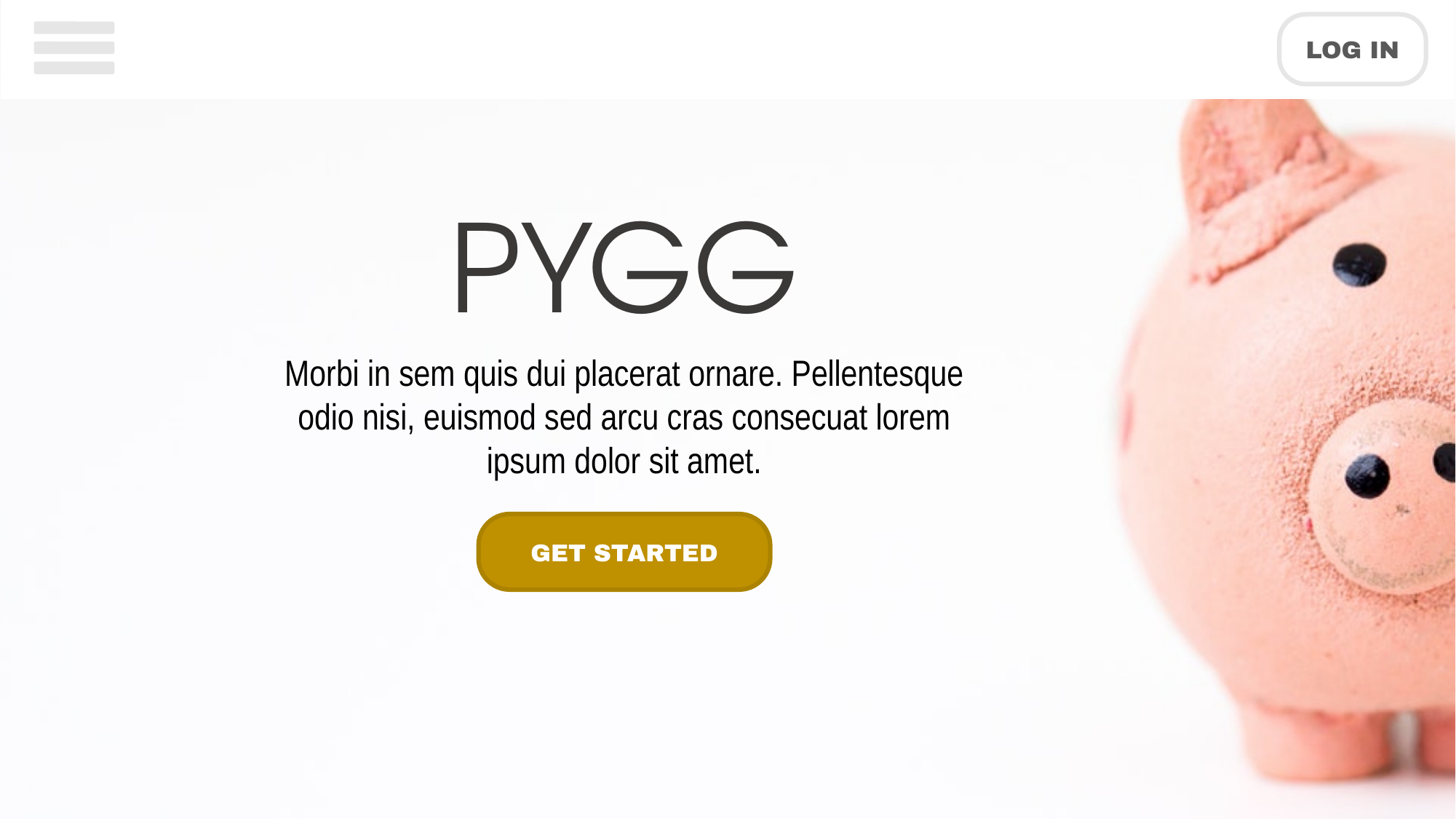

LOG IN

PYGG
Morbi in sem quis dui placerat ornare. Pellentesque odio nisi, euismod sed arcu cras consecuat lorem ipsum dolor sit amet.
GET STARTED